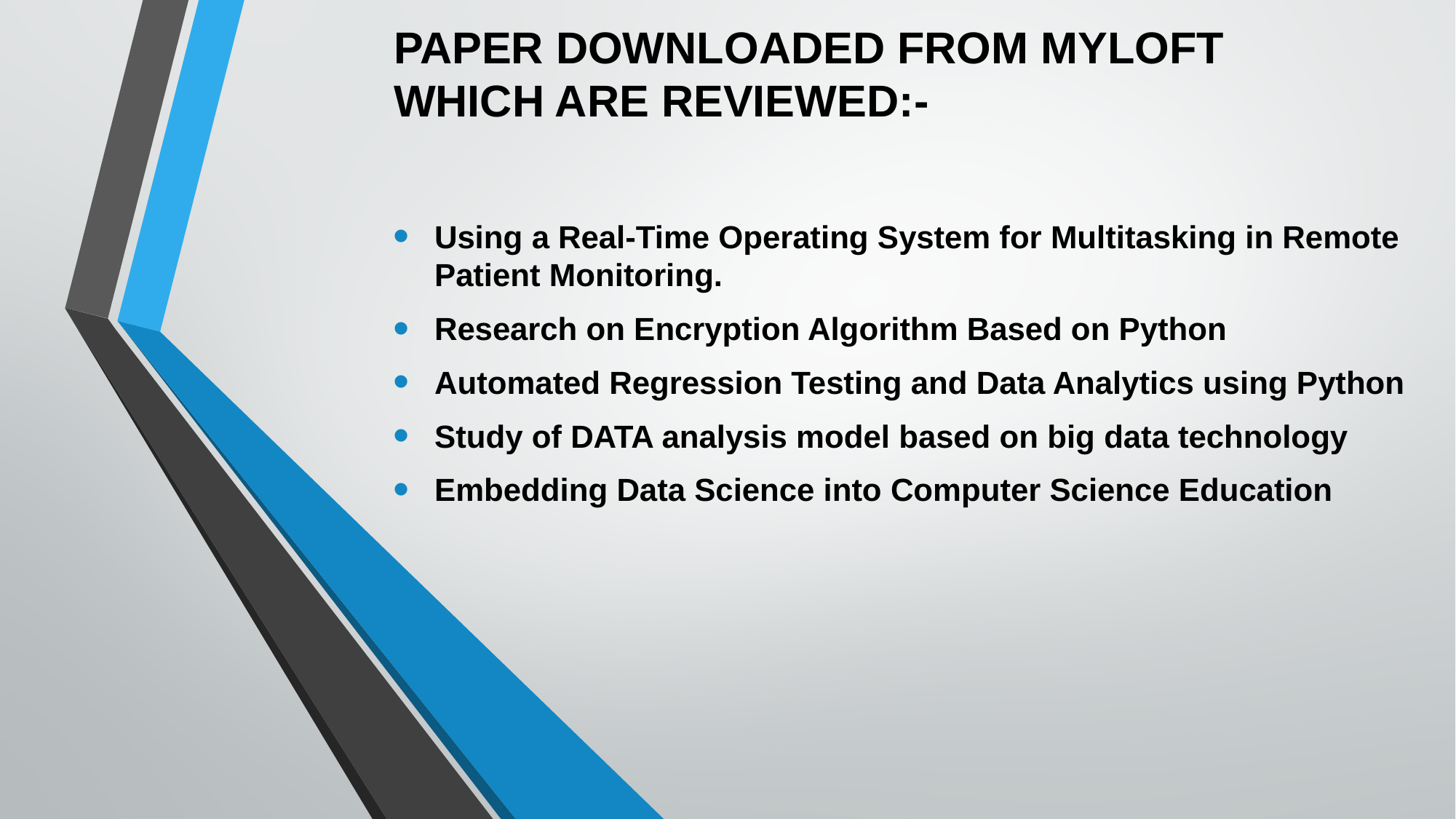

PAPER DOWNLOADED FROM MYLOFT WHICH ARE REVIEWED:-

Using a Real-Time Operating System for Multitasking in Remote Patient Monitoring.
Research on Encryption Algorithm Based on Python
Automated Regression Testing and Data Analytics using Python
Study of DATA analysis model based on big data technology
Embedding Data Science into Computer Science Education